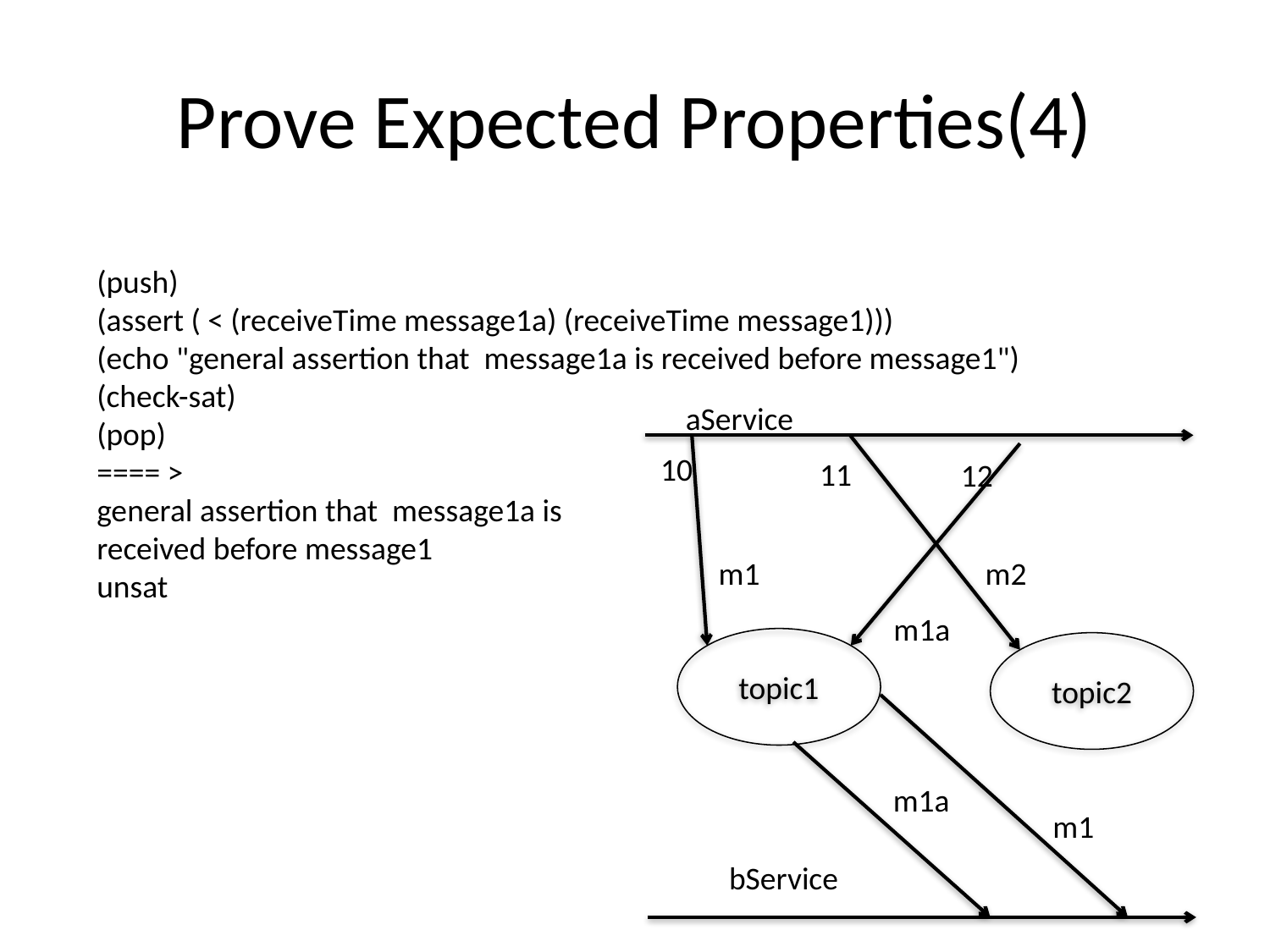

# Prove Expected Properties(4)
(push)
(assert ( < (receiveTime message1a) (receiveTime message1)))
(echo "general assertion that  message1a is received before message1")
(check-sat)
(pop)
==== >
general assertion that  message1a is
received before message1
unsat
aService
10
11
12
m1
m2
m1a
topic1
topic2
m1a
m1
bService